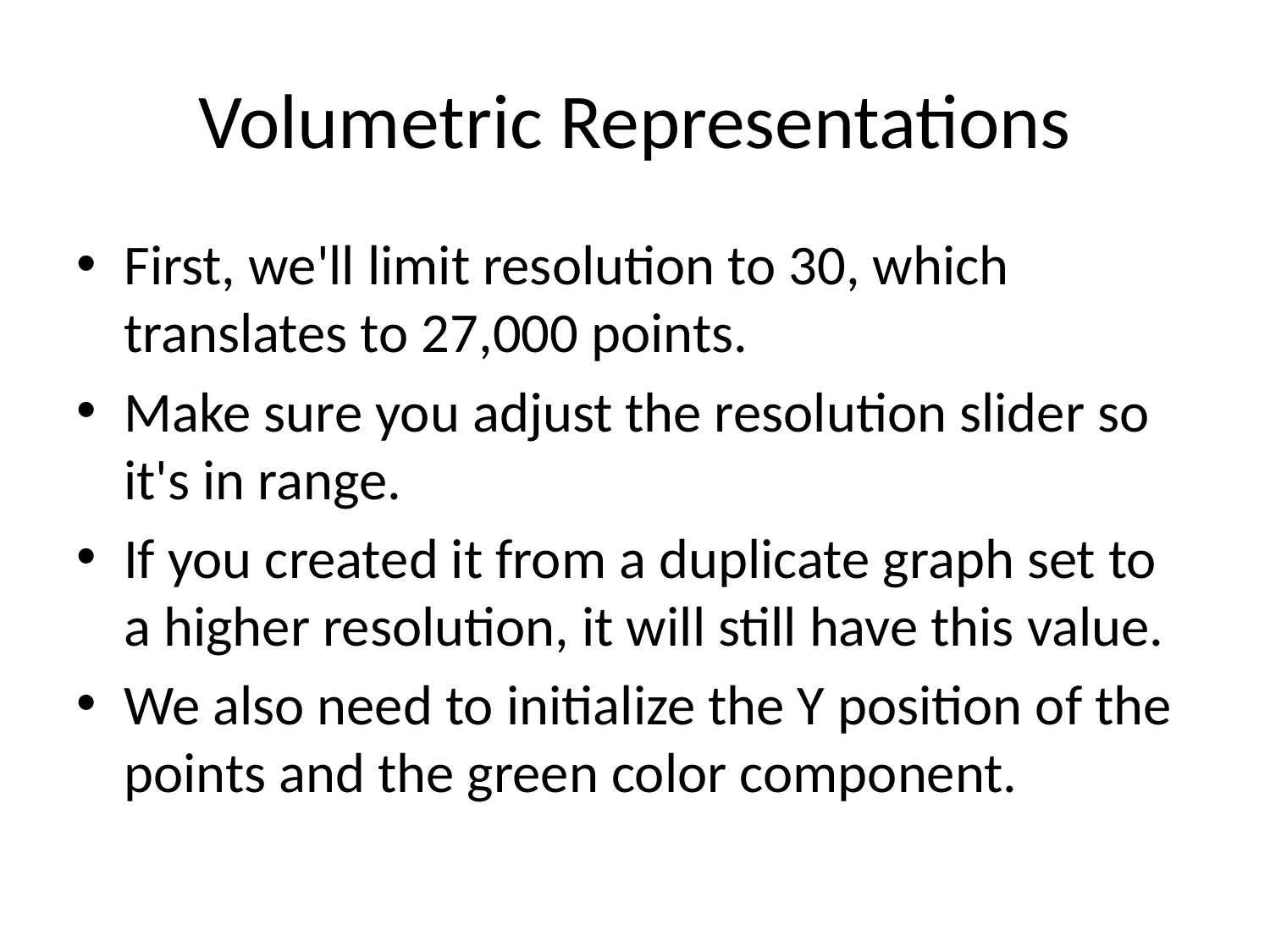

# Volumetric Representations
First, we'll limit resolution to 30, which translates to 27,000 points.
Make sure you adjust the resolution slider so it's in range.
If you created it from a duplicate graph set to a higher resolution, it will still have this value.
We also need to initialize the Y position of the points and the green color component.